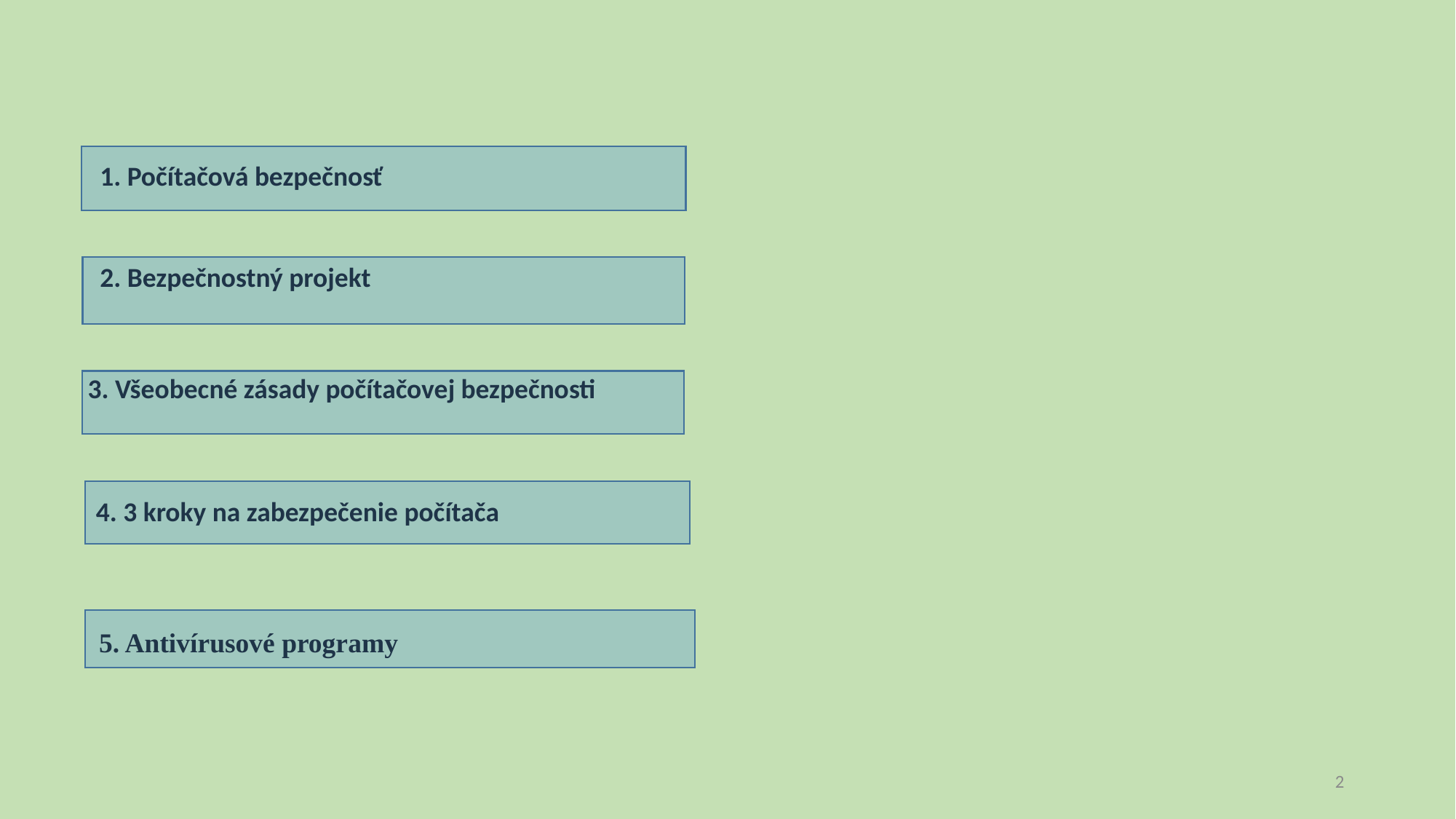

1. Počítačová bezpečnosť
  2. Bezpečnostný projekt

3. Všeobecné zásady počítačovej bezpečnosti

5. Antivírusové programy
4. 3 kroky na zabezpečenie počítača

2